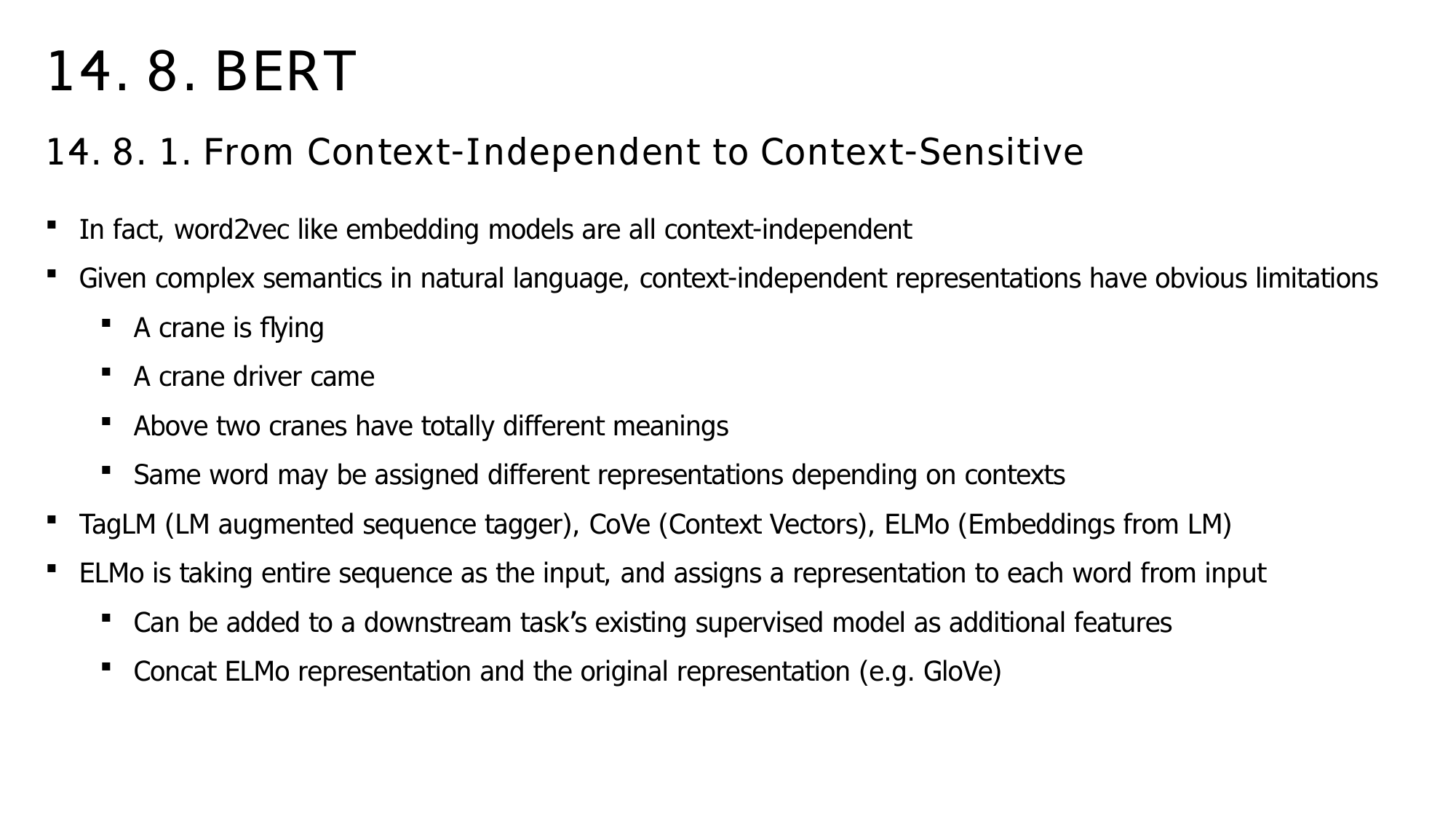

14. 8. BERT
14. 8. 1. From Context-Independent to Context-Sensitive
In fact, word2vec like embedding models are all context-independent
Given complex semantics in natural language, context-independent representations have obvious limitations
A crane is flying
A crane driver came
Above two cranes have totally different meanings
Same word may be assigned different representations depending on contexts
TagLM (LM augmented sequence tagger), CoVe (Context Vectors), ELMo (Embeddings from LM)
ELMo is taking entire sequence as the input, and assigns a representation to each word from input
Can be added to a downstream task’s existing supervised model as additional features
Concat ELMo representation and the original representation (e.g. GloVe)